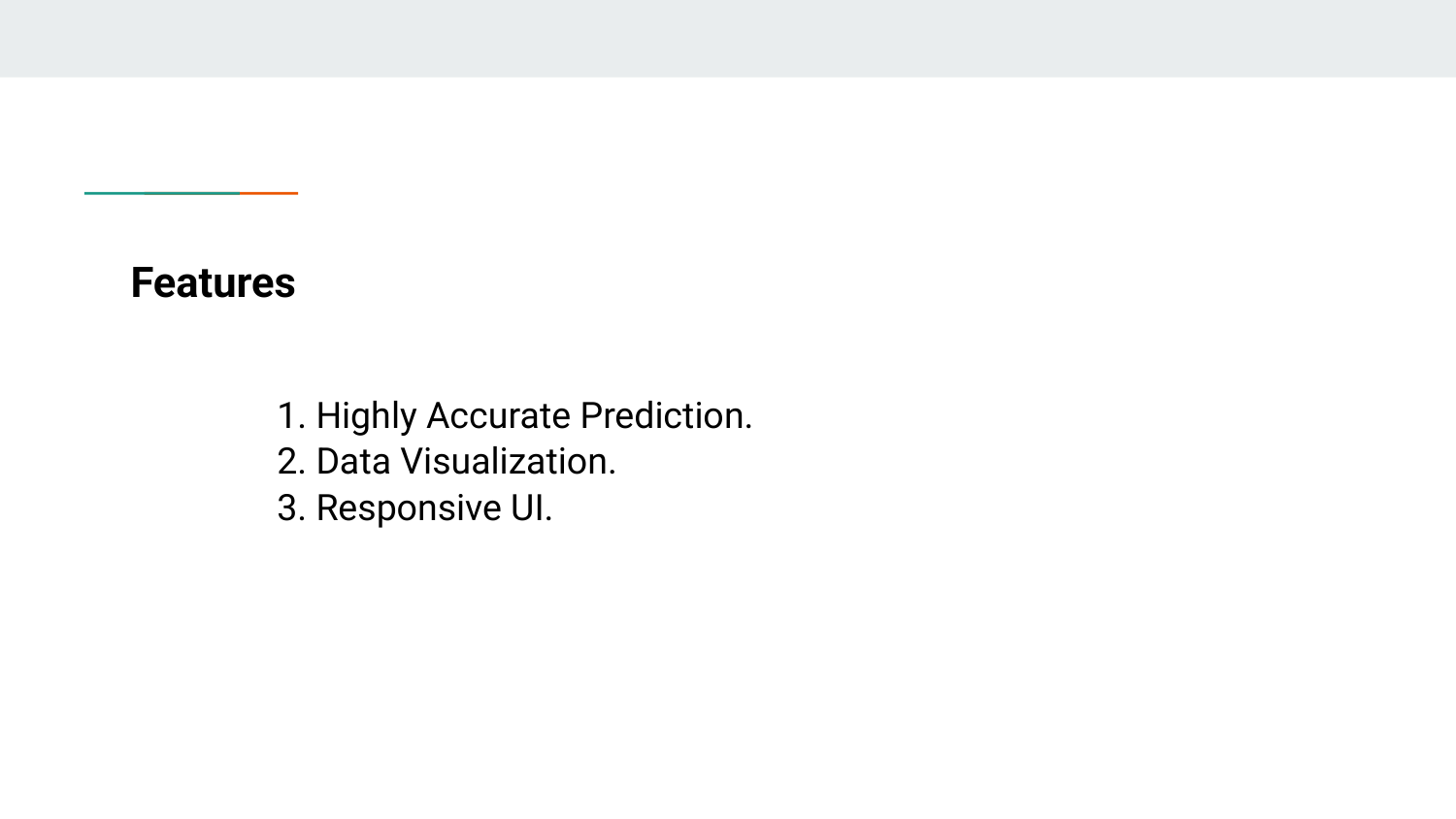

# Features

1. Highly Accurate Prediction.
2. Data Visualization.
3. Responsive UI.